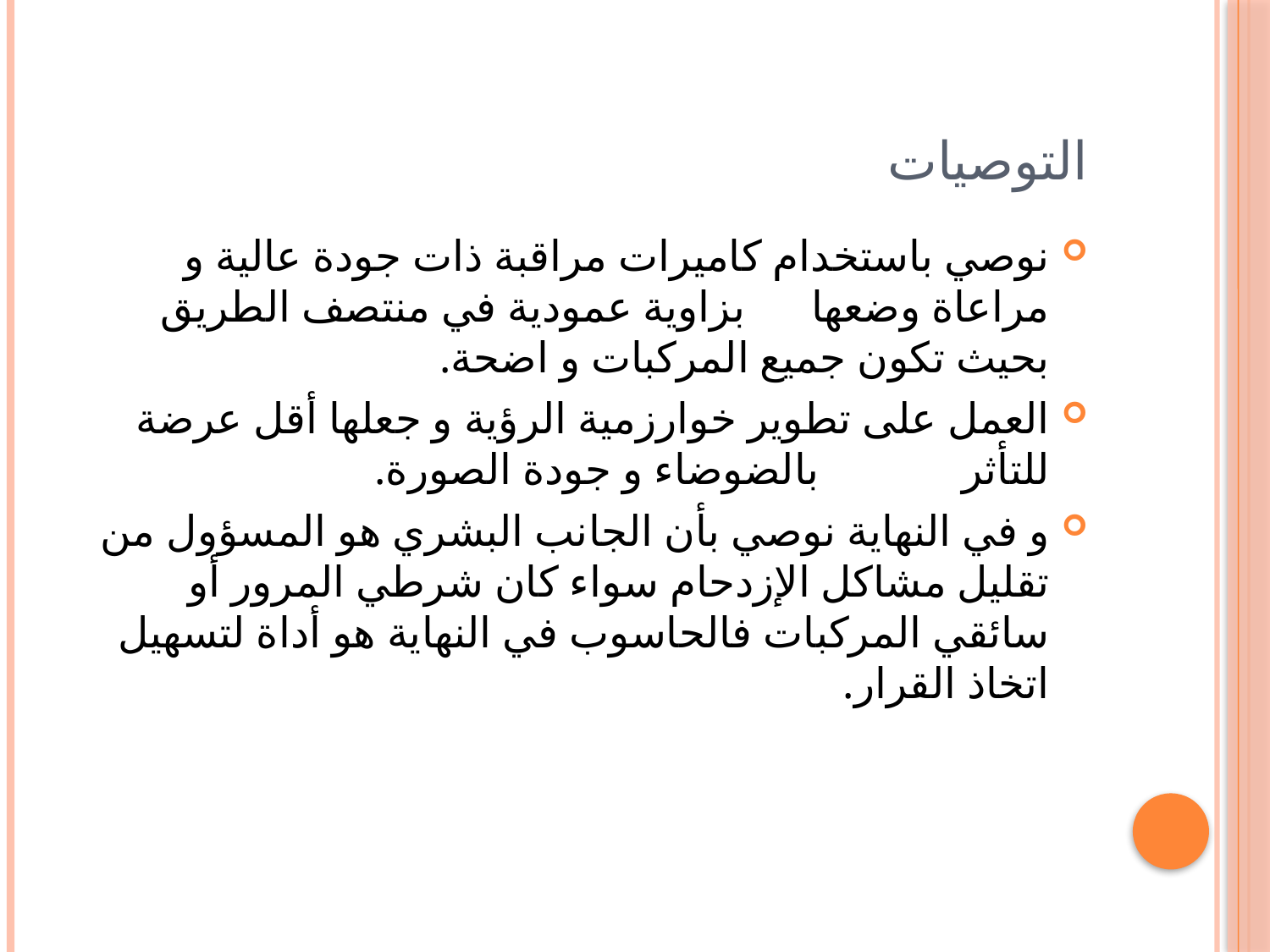

# التوصيات
نوصي باستخدام كاميرات مراقبة ذات جودة عالية و مراعاة وضعها      بزاوية عمودية في منتصف الطريق بحيث تكون جميع المركبات و اضحة.
العمل على تطوير خوارزمية الرؤية و جعلها أقل عرضة للتأثر             بالضوضاء و جودة الصورة.
و في النهاية نوصي بأن الجانب البشري هو المسؤول من تقليل مشاكل الإزدحام سواء كان شرطي المرور أو سائقي المركبات فالحاسوب في النهاية هو أداة لتسهيل اتخاذ القرار.